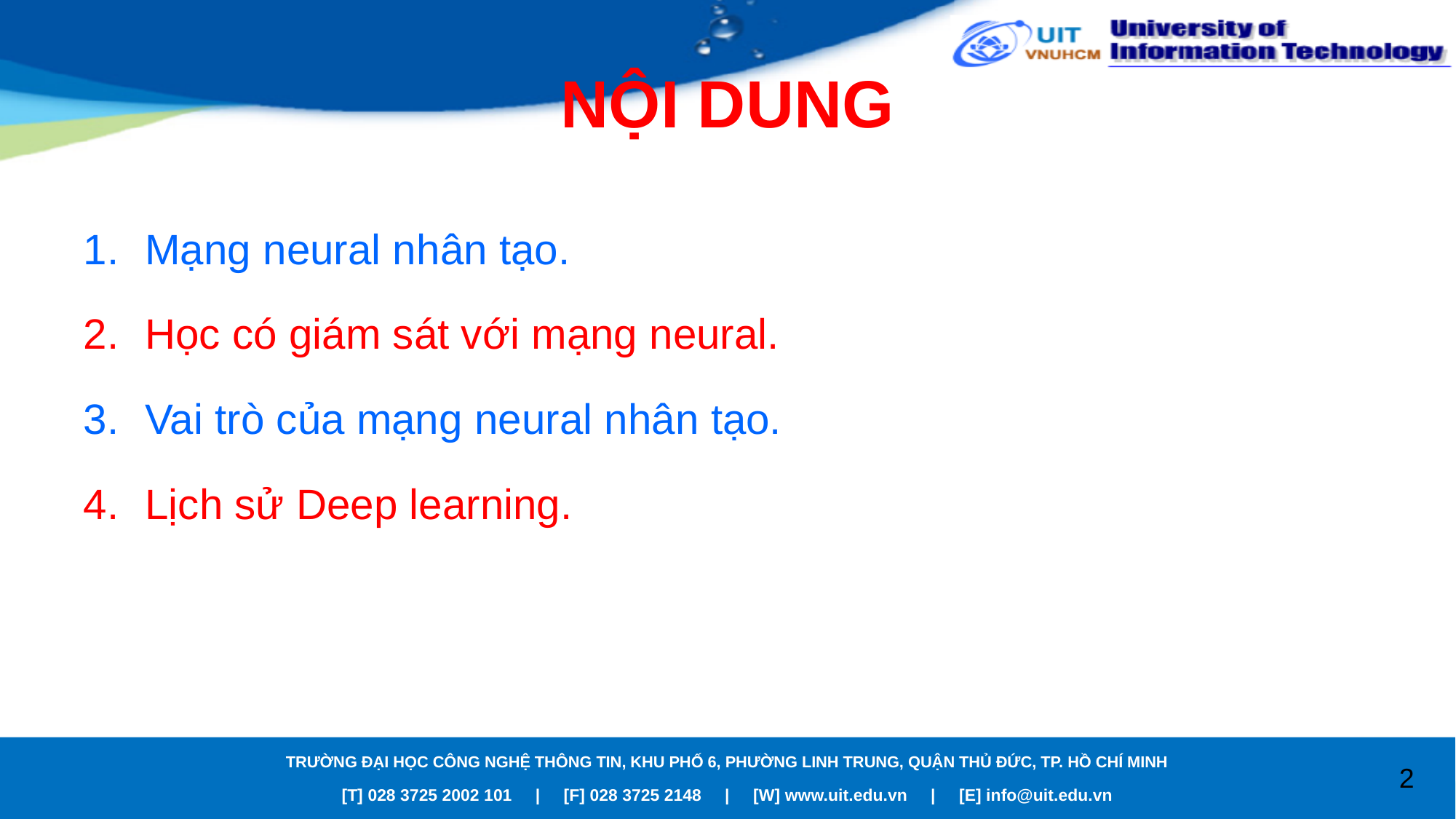

# NỘI DUNG
Mạng neural nhân tạo.
Học có giám sát với mạng neural.
Vai trò của mạng neural nhân tạo.
Lịch sử Deep learning.